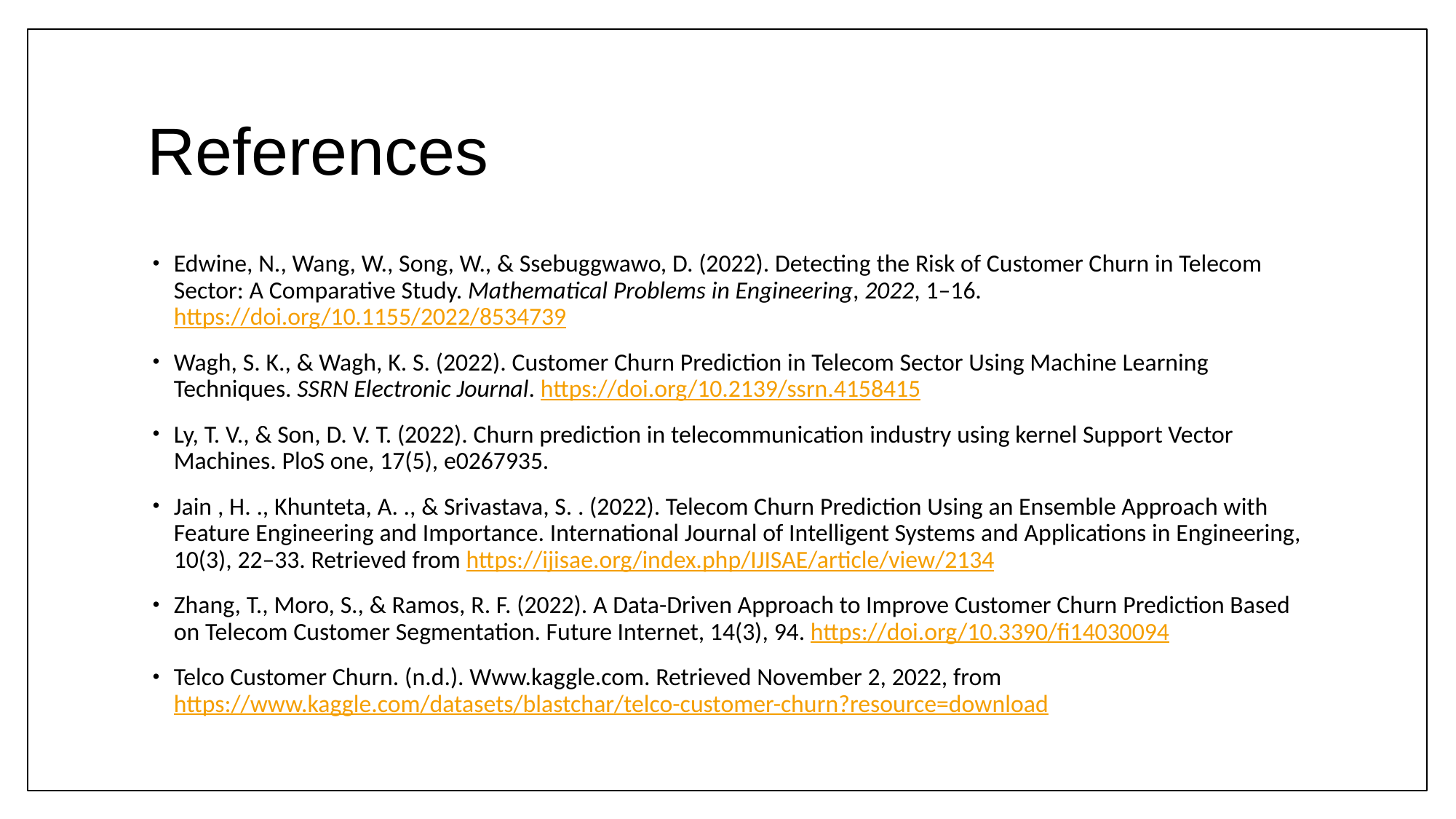

# References
Edwine, N., Wang, W., Song, W., & Ssebuggwawo, D. (2022). Detecting the Risk of Customer Churn in Telecom Sector: A Comparative Study. Mathematical Problems in Engineering, 2022, 1–16. https://doi.org/10.1155/2022/8534739
Wagh, S. K., & Wagh, K. S. (2022). Customer Churn Prediction in Telecom Sector Using Machine Learning Techniques. SSRN Electronic Journal. https://doi.org/10.2139/ssrn.4158415
Ly, T. V., & Son, D. V. T. (2022). Churn prediction in telecommunication industry using kernel Support Vector Machines. PloS one, 17(5), e0267935.
Jain , H. ., Khunteta, A. ., & Srivastava, S. . (2022). Telecom Churn Prediction Using an Ensemble Approach with Feature Engineering and Importance. International Journal of Intelligent Systems and Applications in Engineering, 10(3), 22–33. Retrieved from https://ijisae.org/index.php/IJISAE/article/view/2134
Zhang, T., Moro, S., & Ramos, R. F. (2022). A Data-Driven Approach to Improve Customer Churn Prediction Based on Telecom Customer Segmentation. Future Internet, 14(3), 94. https://doi.org/10.3390/fi14030094
Telco Customer Churn. (n.d.). Www.kaggle.com. Retrieved November 2, 2022, from https://www.kaggle.com/datasets/blastchar/telco-customer-churn?resource=download